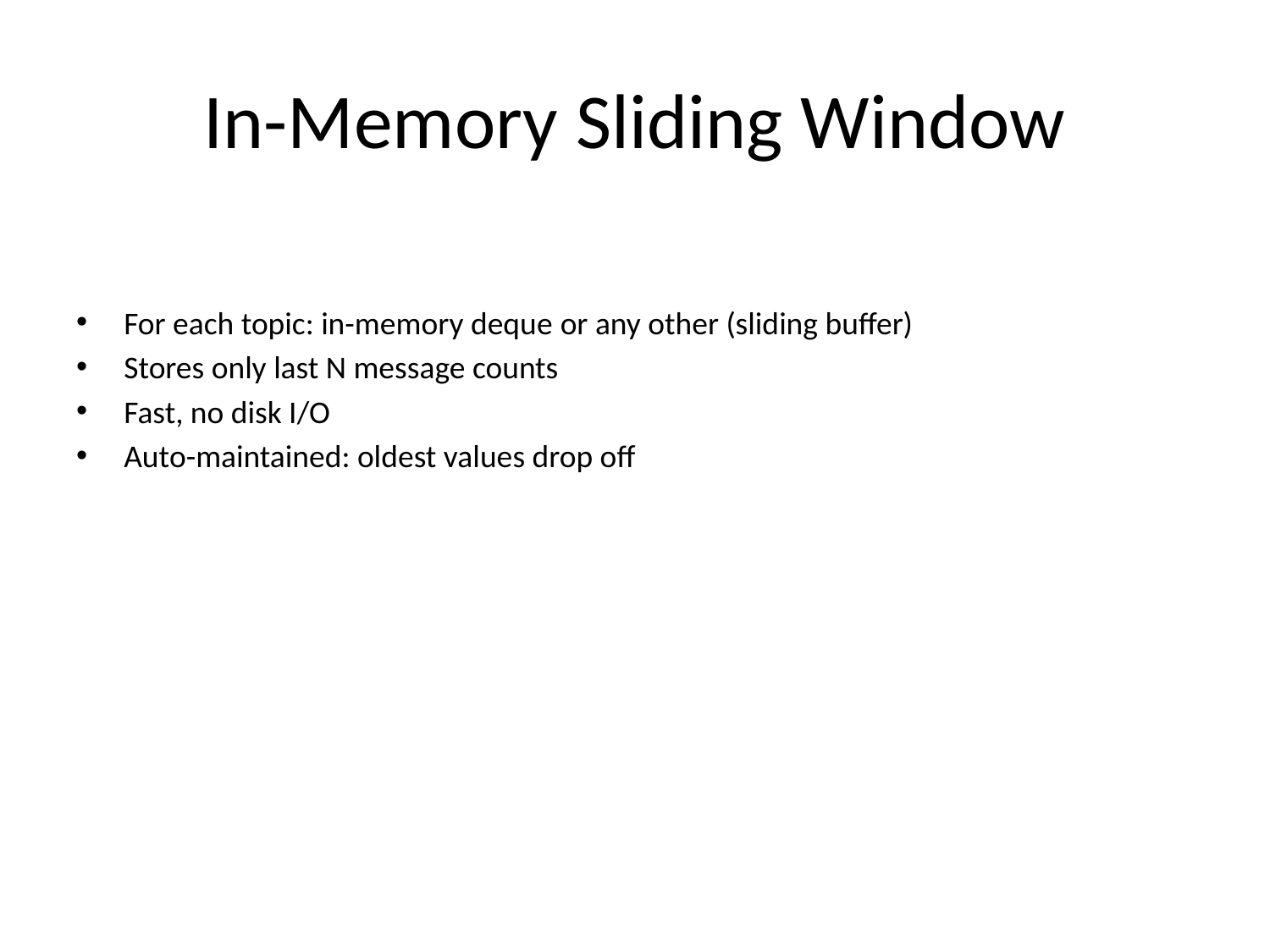

# In-Memory Sliding Window

For each topic: in-memory deque or any other (sliding buffer)
Stores only last N message counts
Fast, no disk I/O
Auto-maintained: oldest values drop off